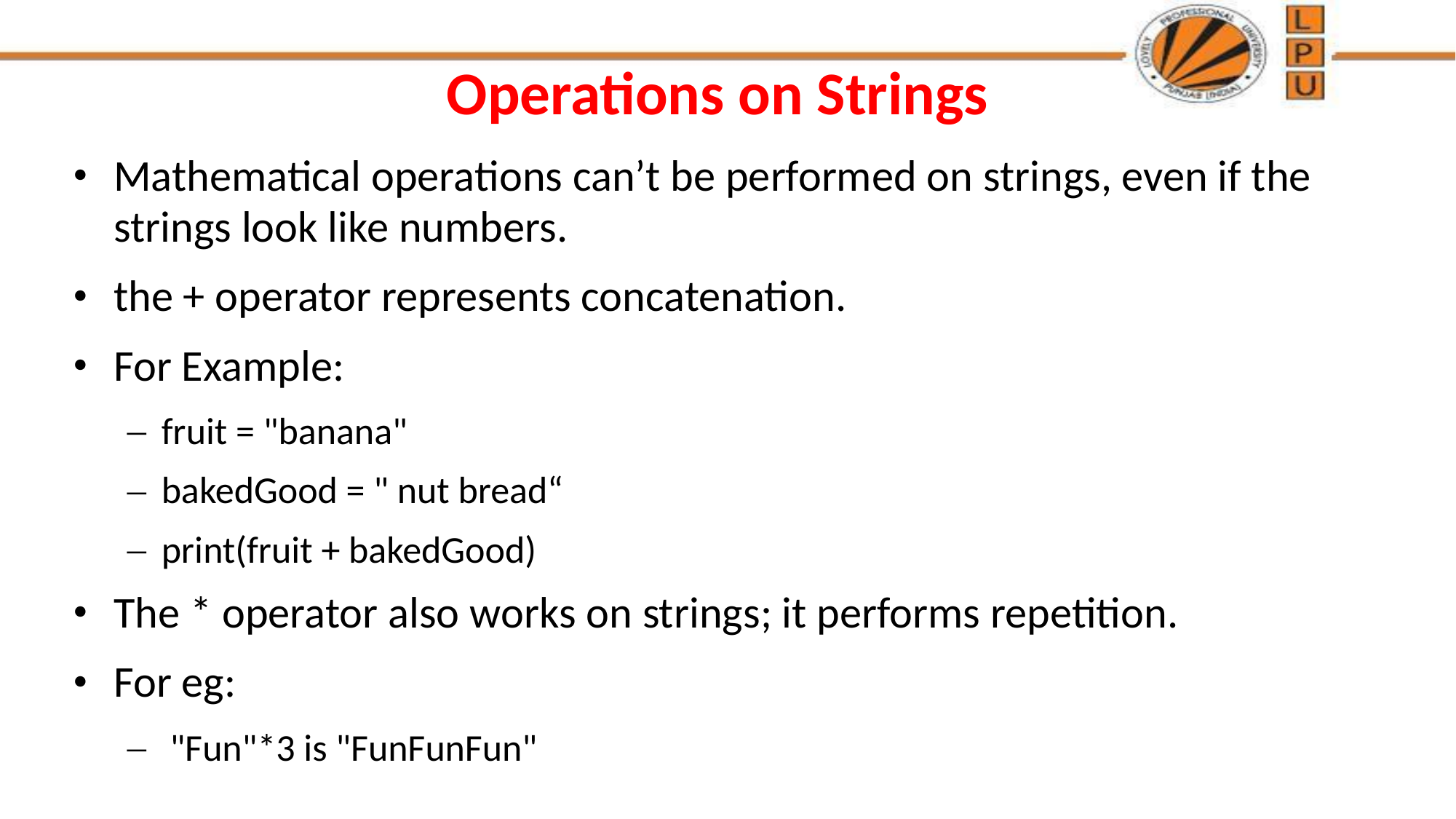

# Operations on Strings
Mathematical operations can’t be performed on strings, even if the strings look like numbers.
the + operator represents concatenation.
For Example:
fruit = "banana"
bakedGood = " nut bread“
print(fruit + bakedGood)
The * operator also works on strings; it performs repetition.
For eg:
 "Fun"*3 is "FunFunFun"